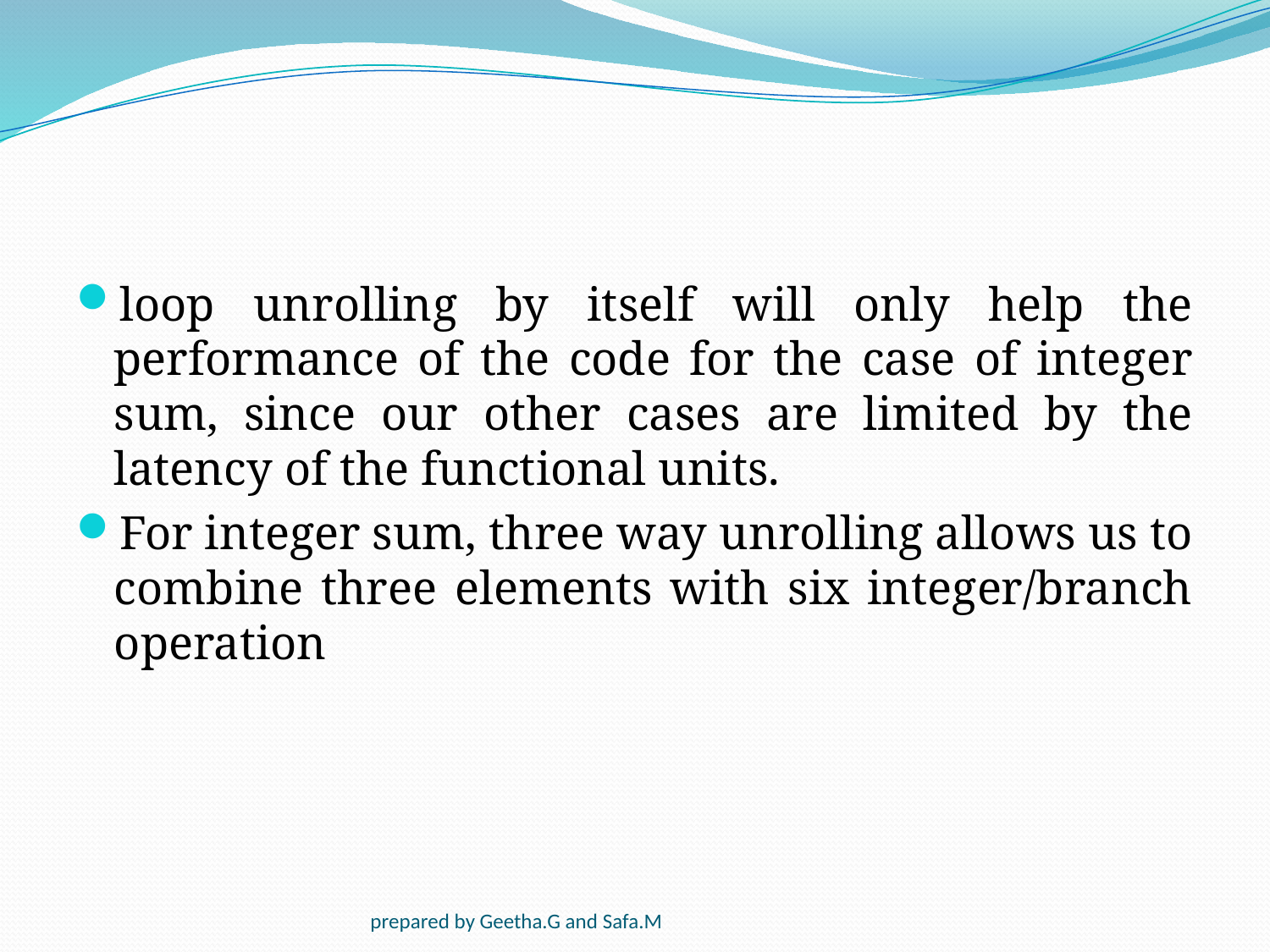

#
loop unrolling by itself will only help the performance of the code for the case of integer sum, since our other cases are limited by the latency of the functional units.
For integer sum, three way unrolling allows us to combine three elements with six integer/branch operation
prepared by Geetha.G and Safa.M